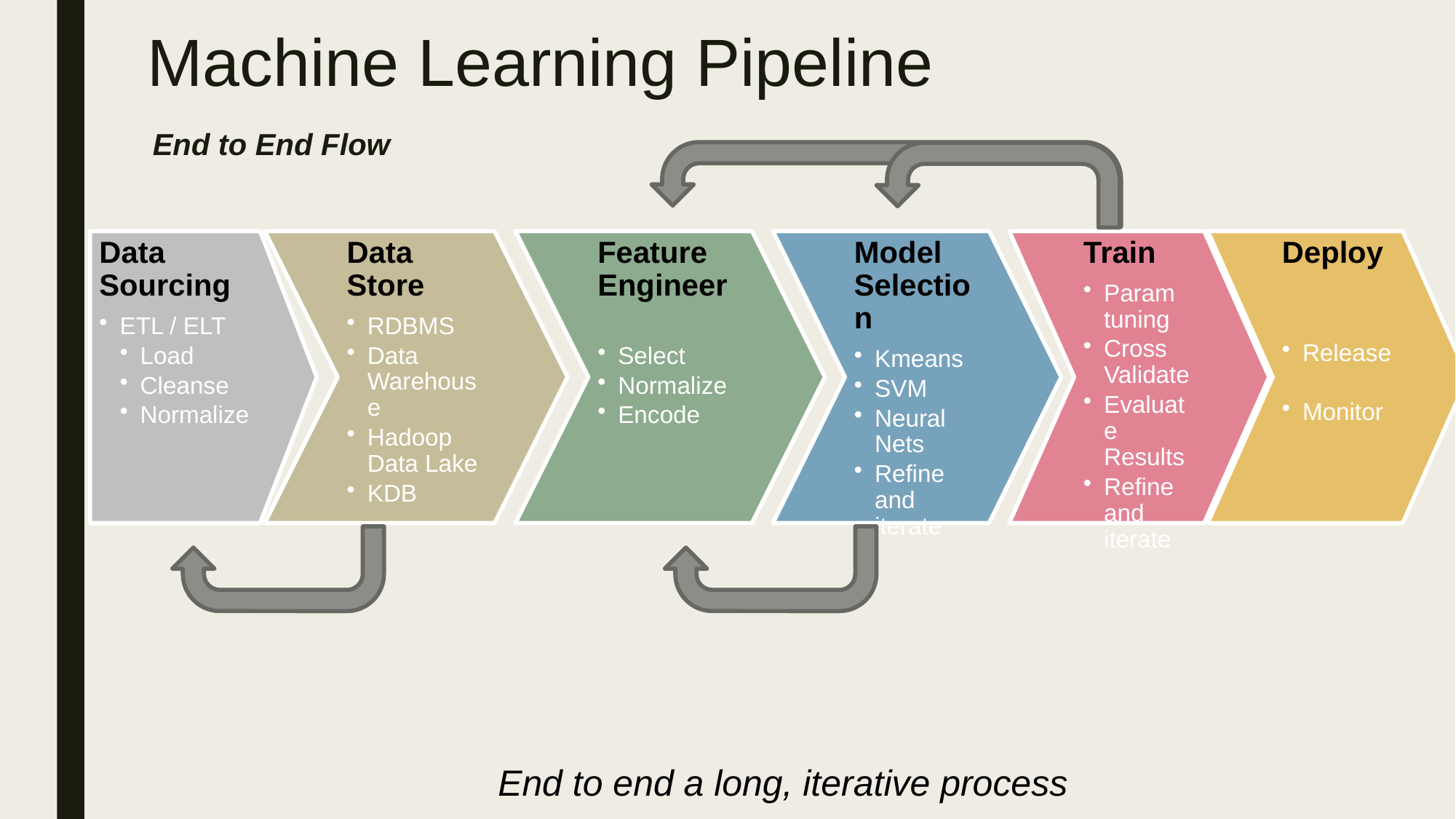

# Machine Learning Pipeline
Data Sourcing
ETL / ELT
Load
Cleanse
Normalize
Data Store
RDBMS
Data Warehouse
Hadoop Data Lake
KDB
Feature Engineer

Select
Normalize
Encode
Model Selection
Kmeans
SVM
Neural Nets
Refine and iterate
Train
Param tuning
Cross Validate
Evaluate Results
Refine and iterate
Deploy

Release

Monitor

End to End Flow

End to end a long, iterative process